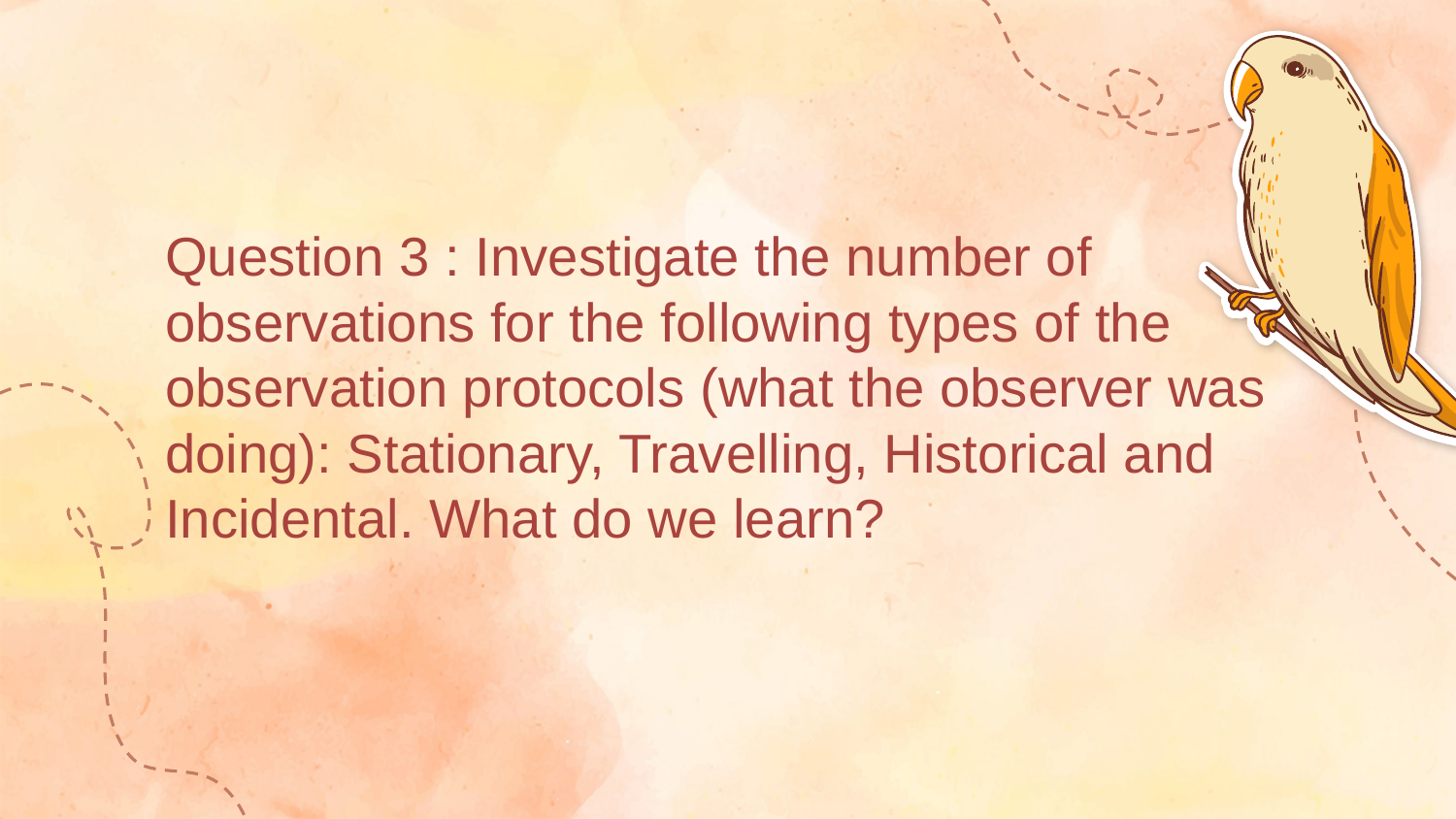

# Question 3 : Investigate the number of observations for the following types of the observation protocols (what the observer was doing): Stationary, Travelling, Historical and Incidental. What do we learn?